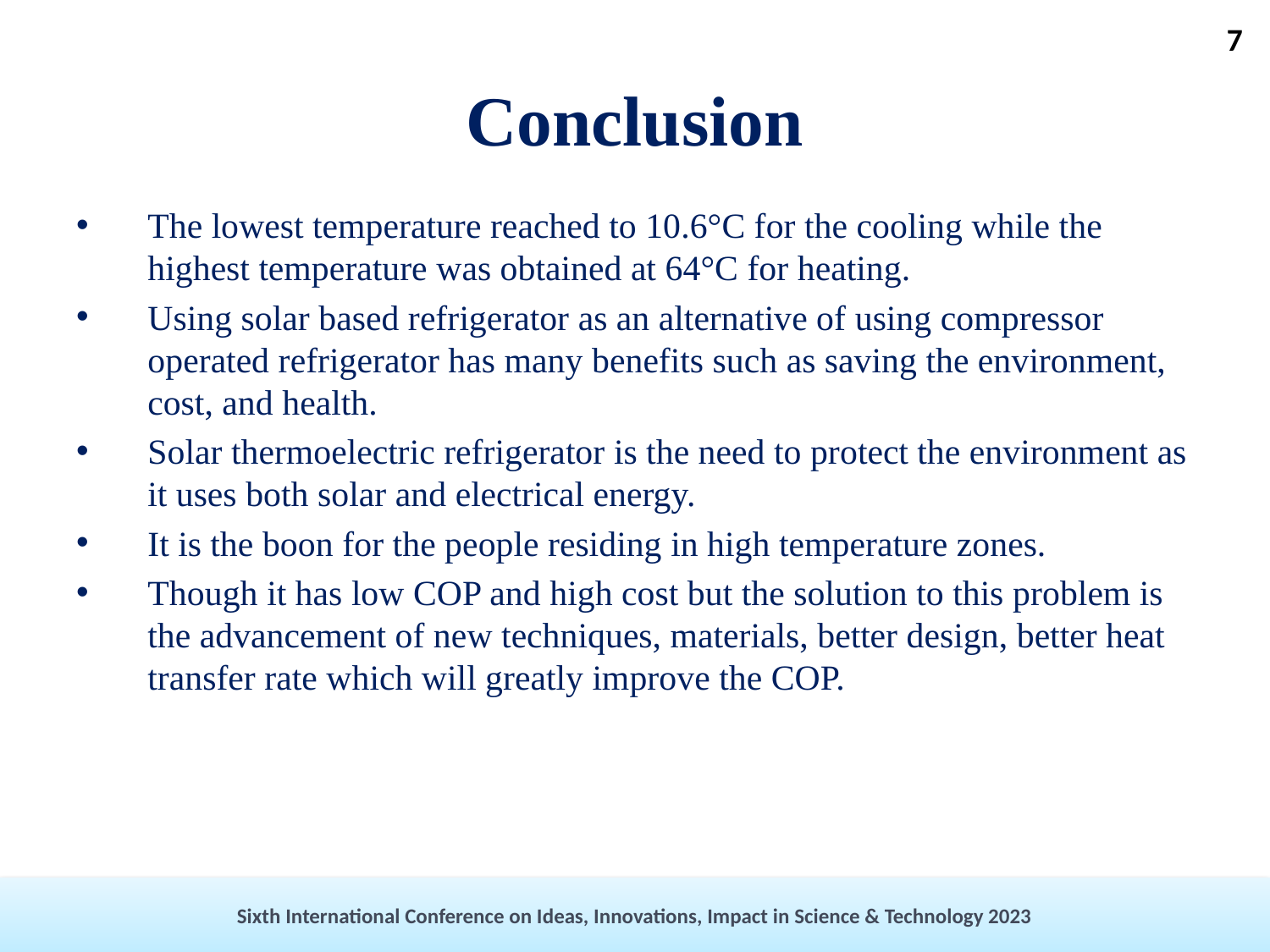

7
# Conclusion
The lowest temperature reached to 10.6°C for the cooling while the highest temperature was obtained at 64°C for heating.
Using solar based refrigerator as an alternative of using compressor operated refrigerator has many benefits such as saving the environment, cost, and health.
Solar thermoelectric refrigerator is the need to protect the environment as it uses both solar and electrical energy.
It is the boon for the people residing in high temperature zones.
Though it has low COP and high cost but the solution to this problem is the advancement of new techniques, materials, better design, better heat transfer rate which will greatly improve the COP.
Sixth International Conference on Ideas, Innovations, Impact in Science & Technology 2023